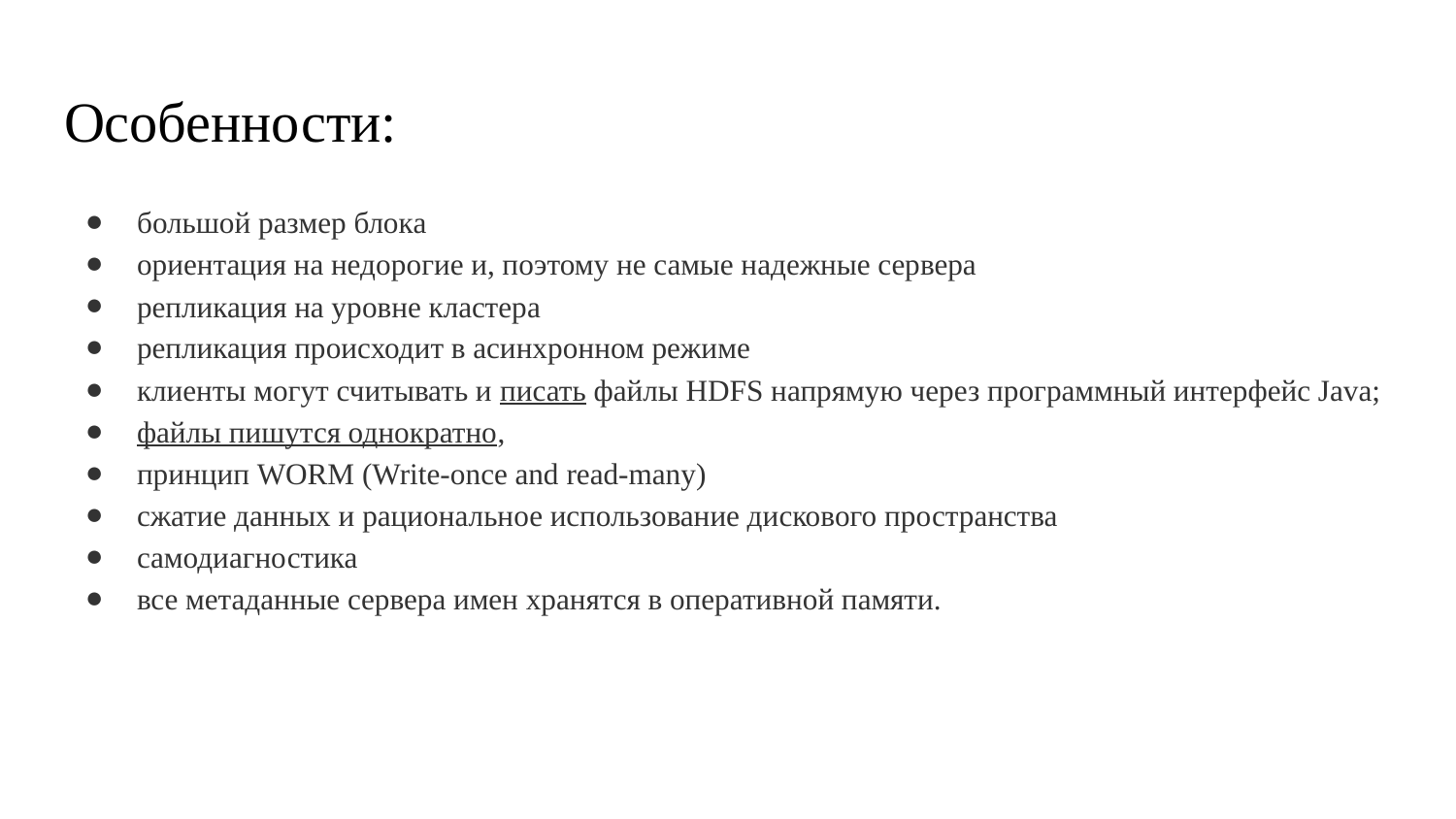

# Особенности:
большой размер блока
ориентация на недорогие и, поэтому не самые надежные сервера
репликация на уровне кластера
репликация происходит в асинхронном режиме
клиенты могут считывать и писать файлы HDFS напрямую через программный интерфейс Java;
файлы пишутся однократно,
принцип WORM (Write-once and read-many)
сжатие данных и рациональное использование дискового пространства
самодиагностика
все метаданные сервера имен хранятся в оперативной памяти.